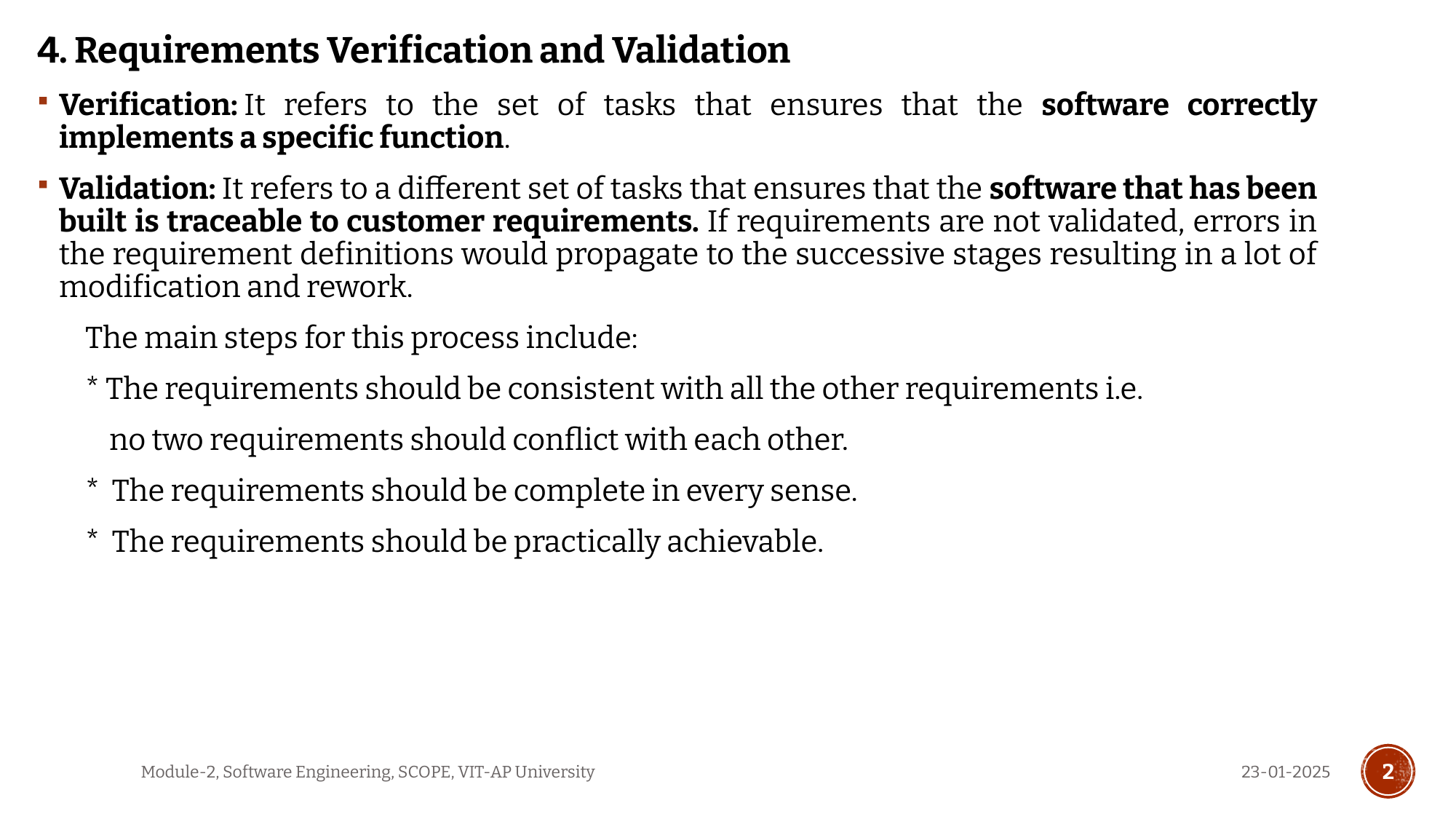

4. Requirements Verification and Validation
Verification: It refers to the set of tasks that ensures that the software correctly implements a specific function.
Validation: It refers to a different set of tasks that ensures that the software that has been built is traceable to customer requirements. If requirements are not validated, errors in the requirement definitions would propagate to the successive stages resulting in a lot of modification and rework.
        The main steps for this process include:
        * The requirements should be consistent with all the other requirements i.e.
            no two requirements should conflict with each other.
        *  The requirements should be complete in every sense.
        *  The requirements should be practically achievable.

Module-2, Software Engineering, SCOPE, VIT-AP University
23-01-2025
2